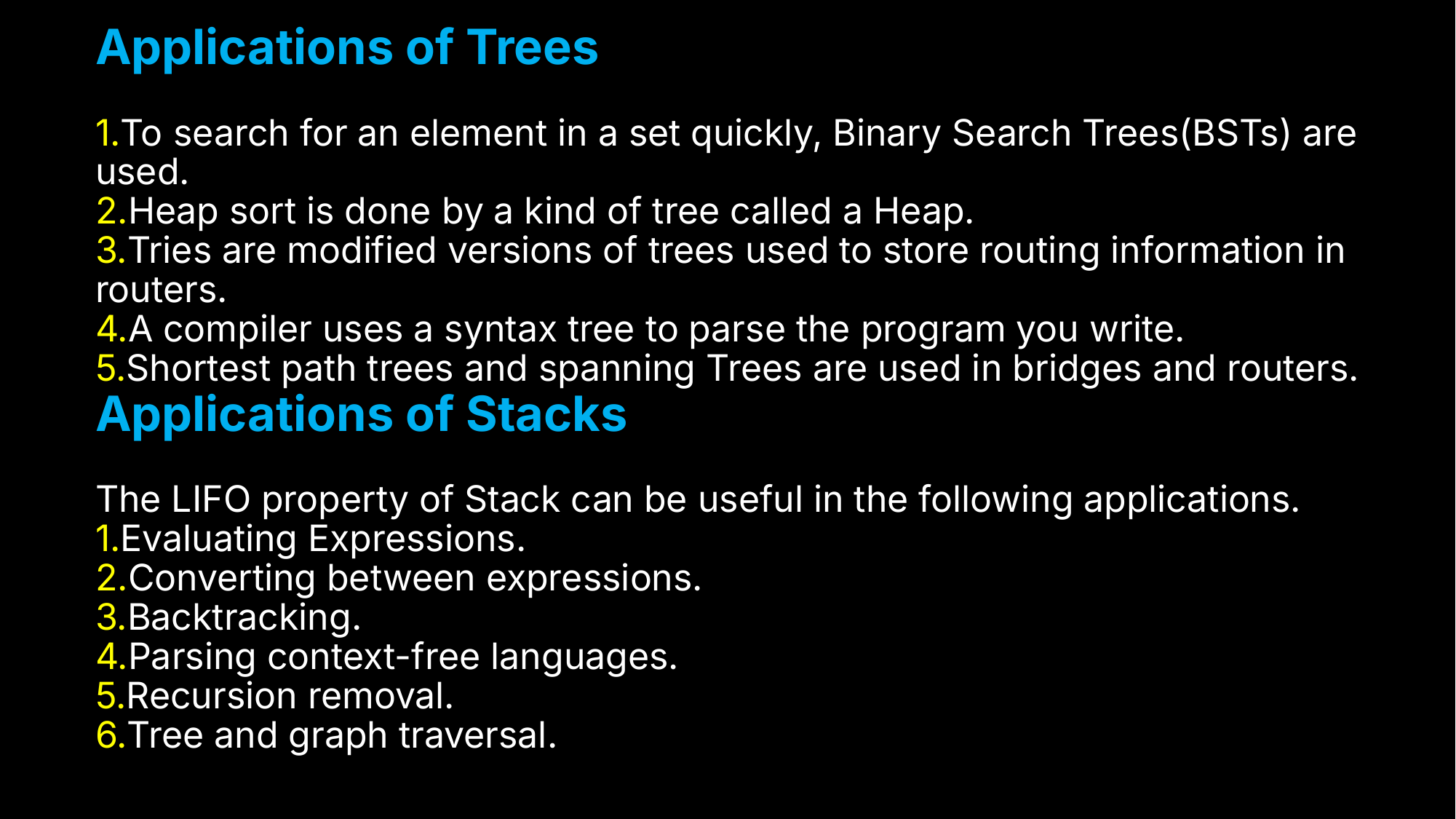

# Applications of Trees  1.To search for an element in a set quickly, Binary Search Trees(BSTs) are used. 2.Heap sort is done by a kind of tree called a Heap. 3.Tries are modified versions of trees used to store routing information in routers. 4.A compiler uses a syntax tree to parse the program you write. 5.Shortest path trees and spanning Trees are used in bridges and routers. Applications of Stacks The LIFO property of Stack can be useful in the following applications. 1.Evaluating Expressions. 2.Converting between expressions. 3.Backtracking. 4.Parsing context-free languages. 5.Recursion removal. 6.Tree and graph traversal.